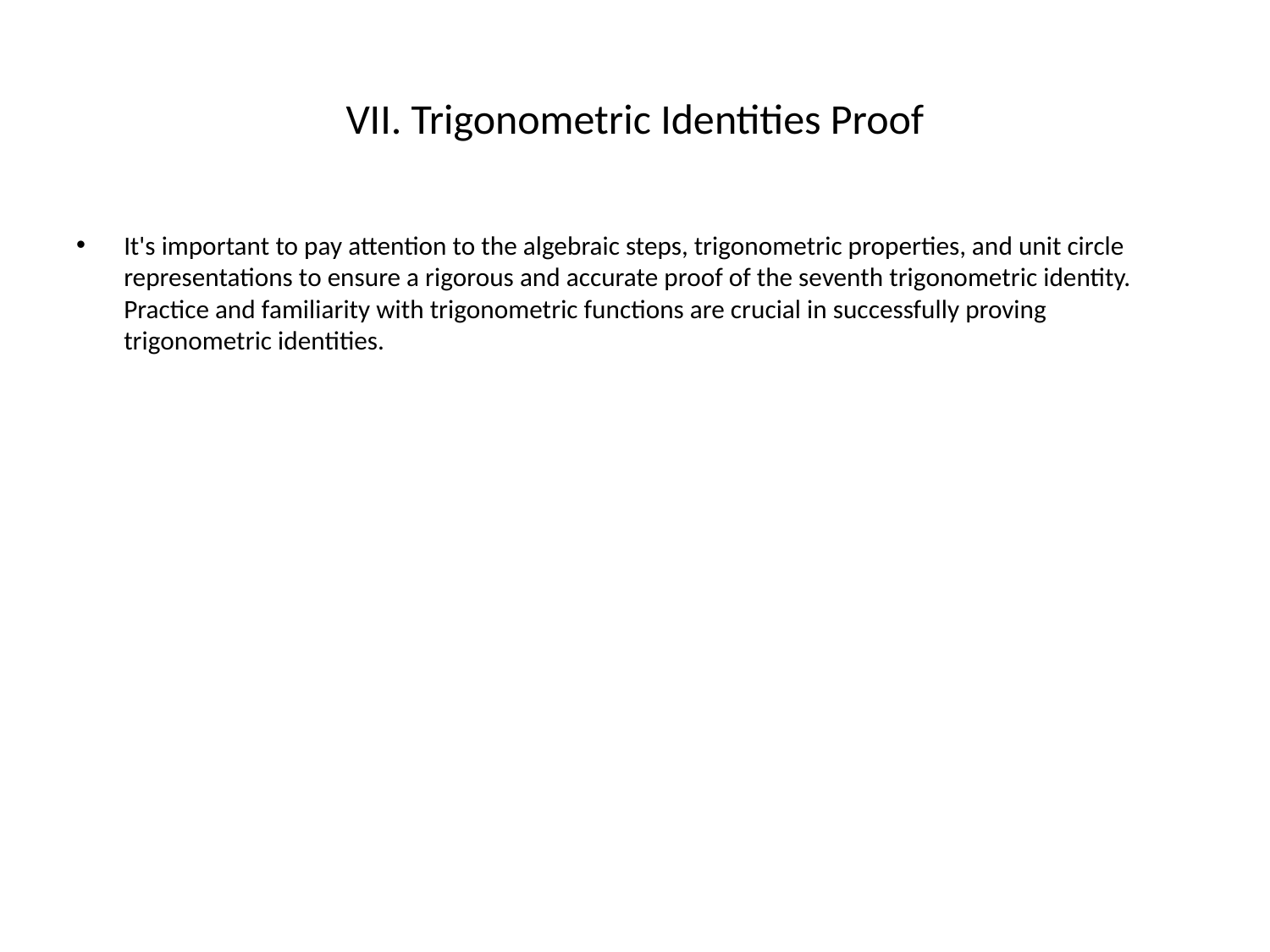

# VII. Trigonometric Identities Proof
It's important to pay attention to the algebraic steps, trigonometric properties, and unit circle representations to ensure a rigorous and accurate proof of the seventh trigonometric identity. Practice and familiarity with trigonometric functions are crucial in successfully proving trigonometric identities.